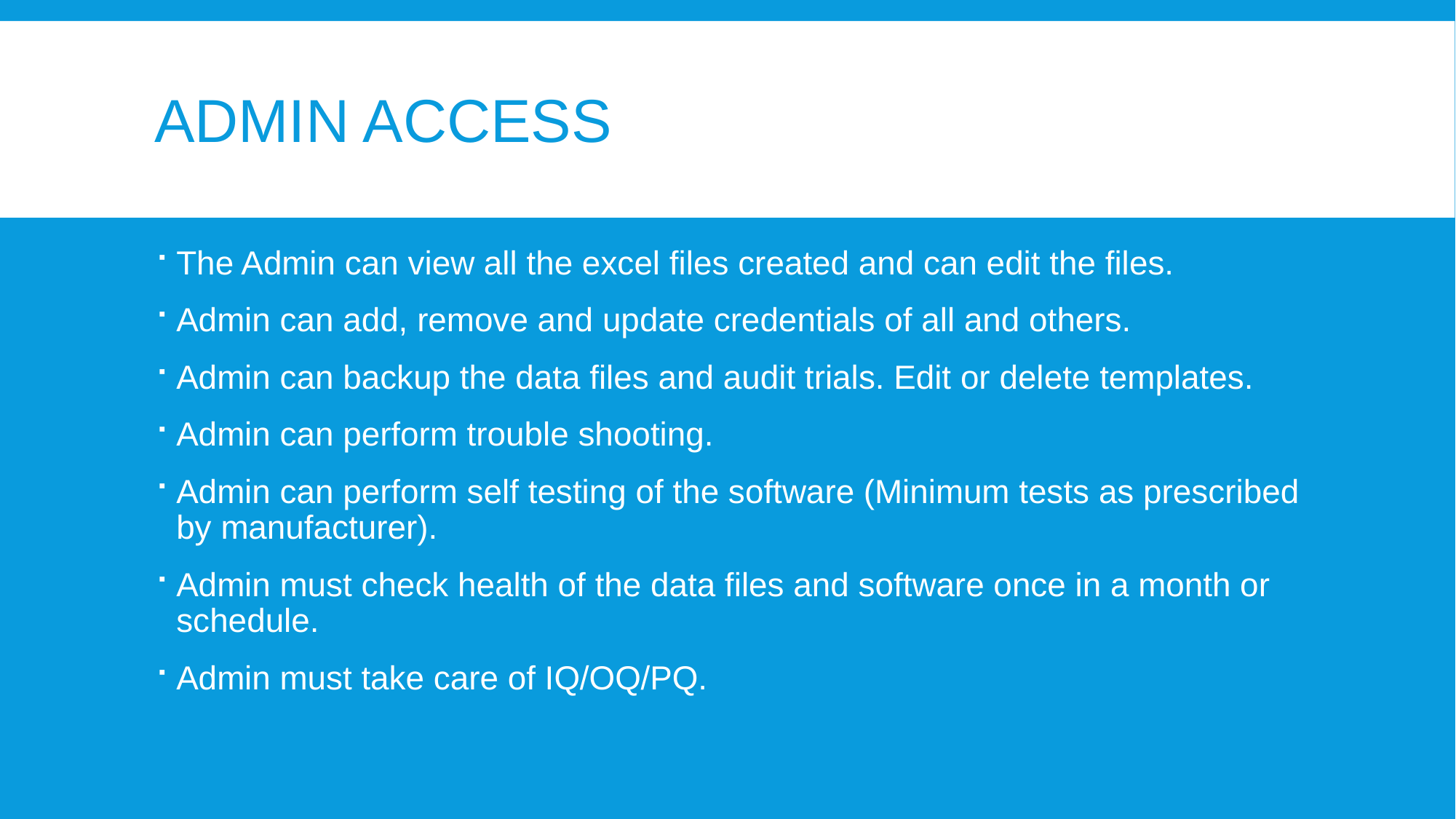

# Admin access
The Admin can view all the excel files created and can edit the files.
Admin can add, remove and update credentials of all and others.
Admin can backup the data files and audit trials. Edit or delete templates.
Admin can perform trouble shooting.
Admin can perform self testing of the software (Minimum tests as prescribed by manufacturer).
Admin must check health of the data files and software once in a month or schedule.
Admin must take care of IQ/OQ/PQ.